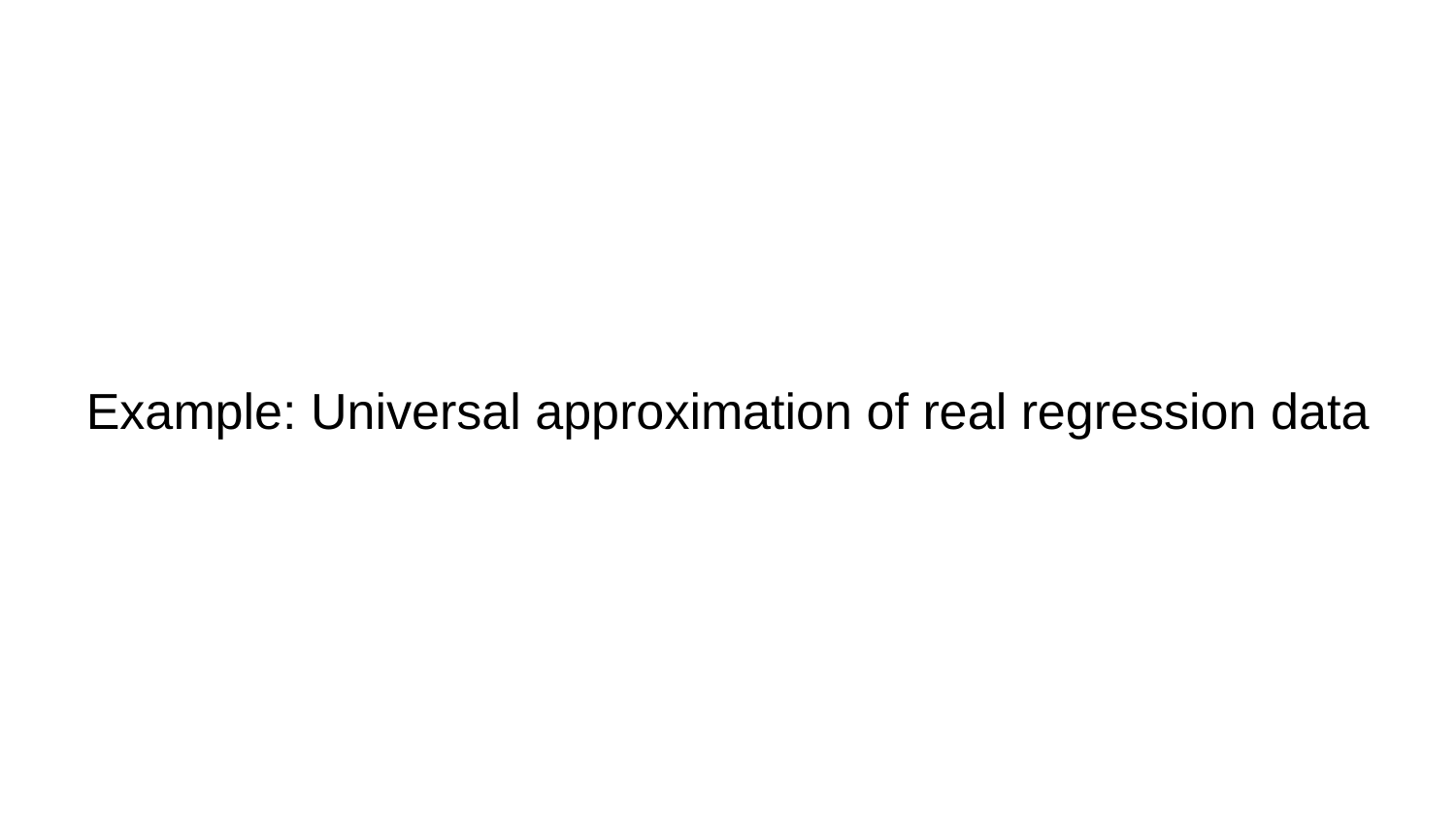

# Example: Universal approximation of real regression data